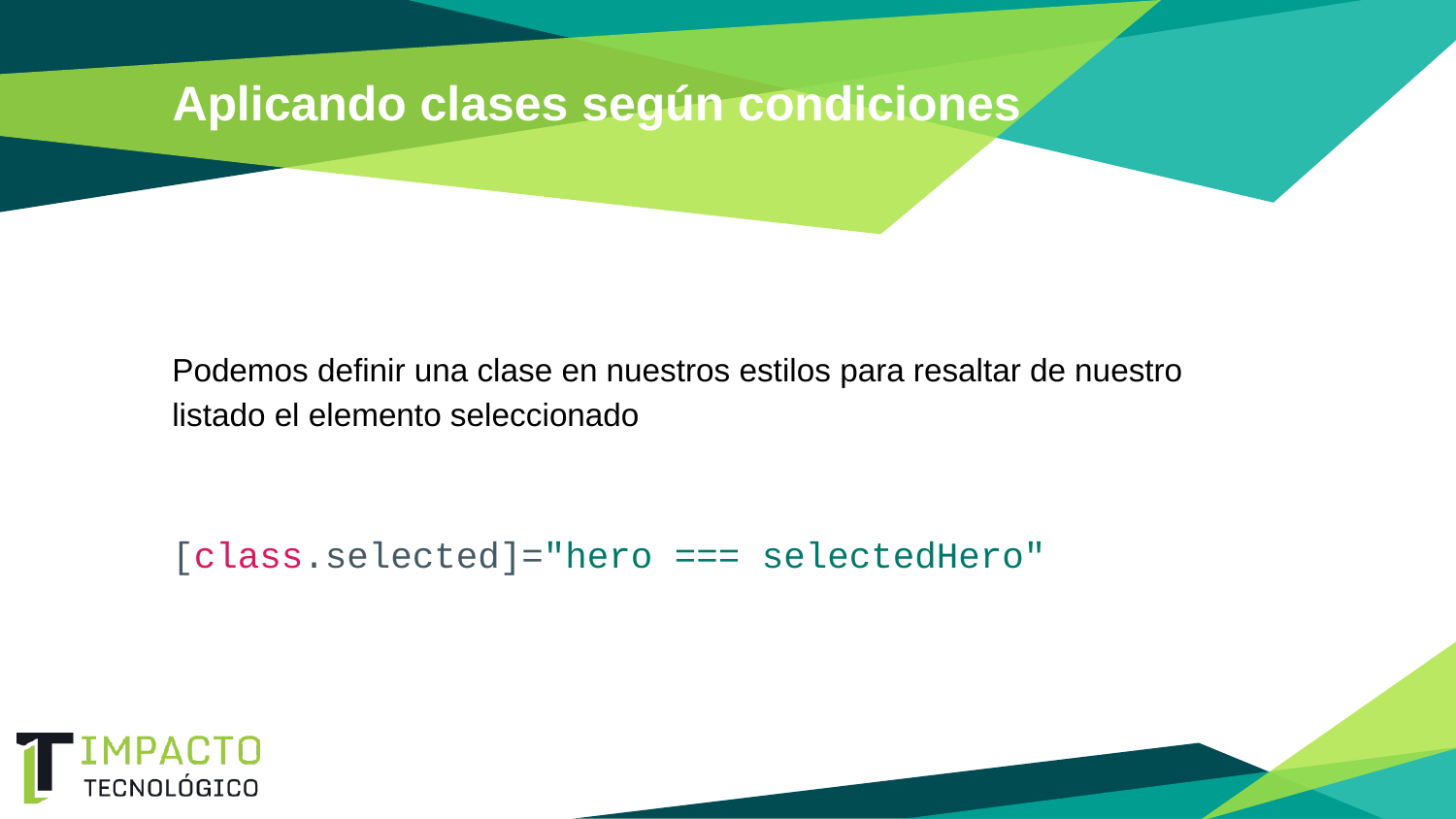

# Aplicando clases según condiciones
Podemos definir una clase en nuestros estilos para resaltar de nuestro listado el elemento seleccionado

[class.selected]="hero === selectedHero"